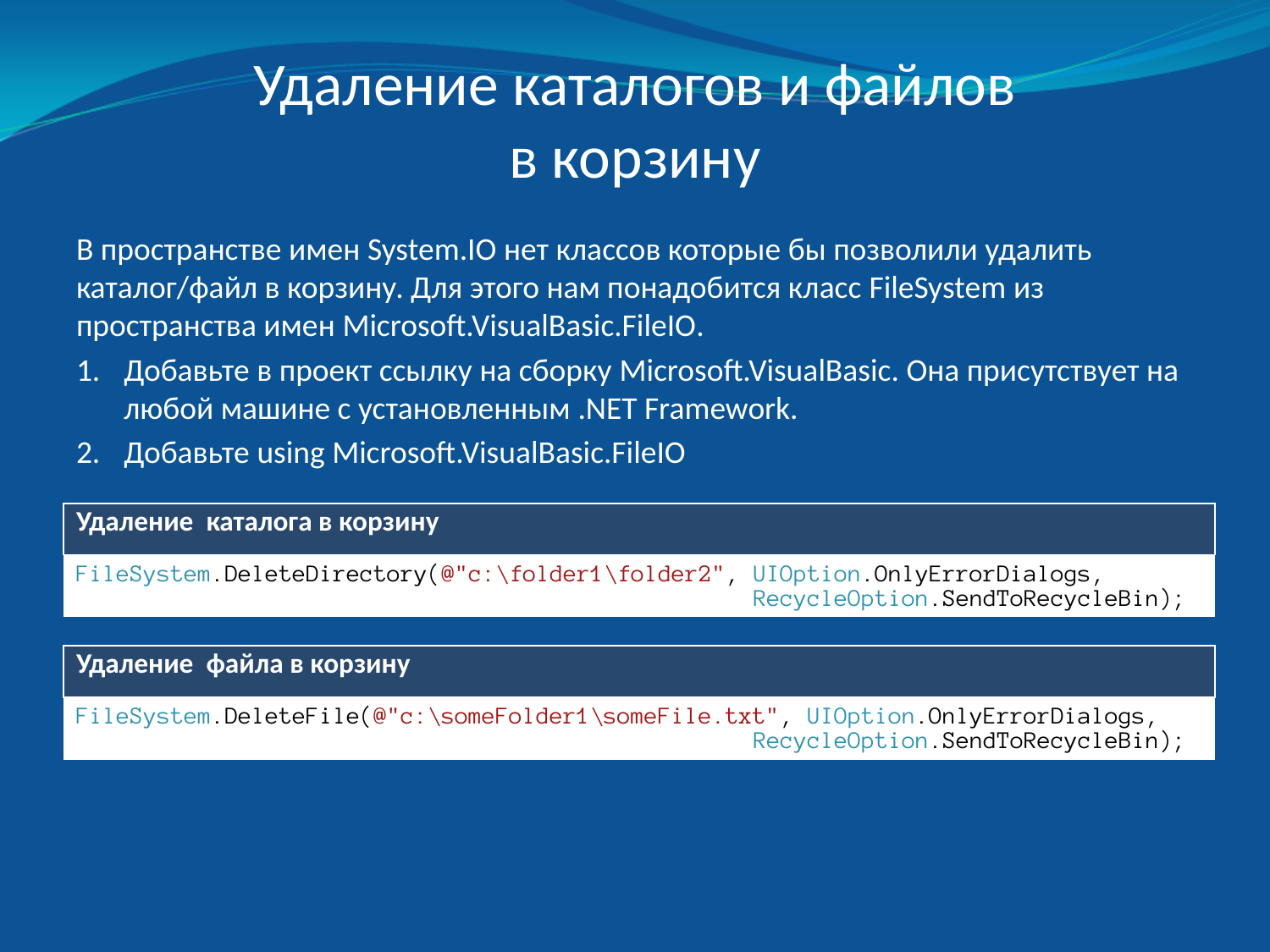

# Удаление каталогов и файлов в корзину
В пространстве имен System.IO нет классов которые бы позволили удалить каталог/файл в корзину. Для этого нам понадобится класс FileSystem из пространства имен Microsoft.VisualBasic.FileIO.
Добавьте в проект ссылку на сборку Microsoft.VisualBasic. Она присутствует на любой машине с установленным .NET Framework.
Добавьте using Microsoft.VisualBasic.FileIO
| Удаление каталога в корзину |
| --- |
| FileSystem.DeleteDirectory(@"c:\folder1\folder2", UIOption.OnlyErrorDialogs, RecycleOption.SendToRecycleBin); |
| Удаление файла в корзину |
| --- |
| FileSystem.DeleteFile(@"c:\someFolder1\someFile.txt", UIOption.OnlyErrorDialogs, RecycleOption.SendToRecycleBin); |